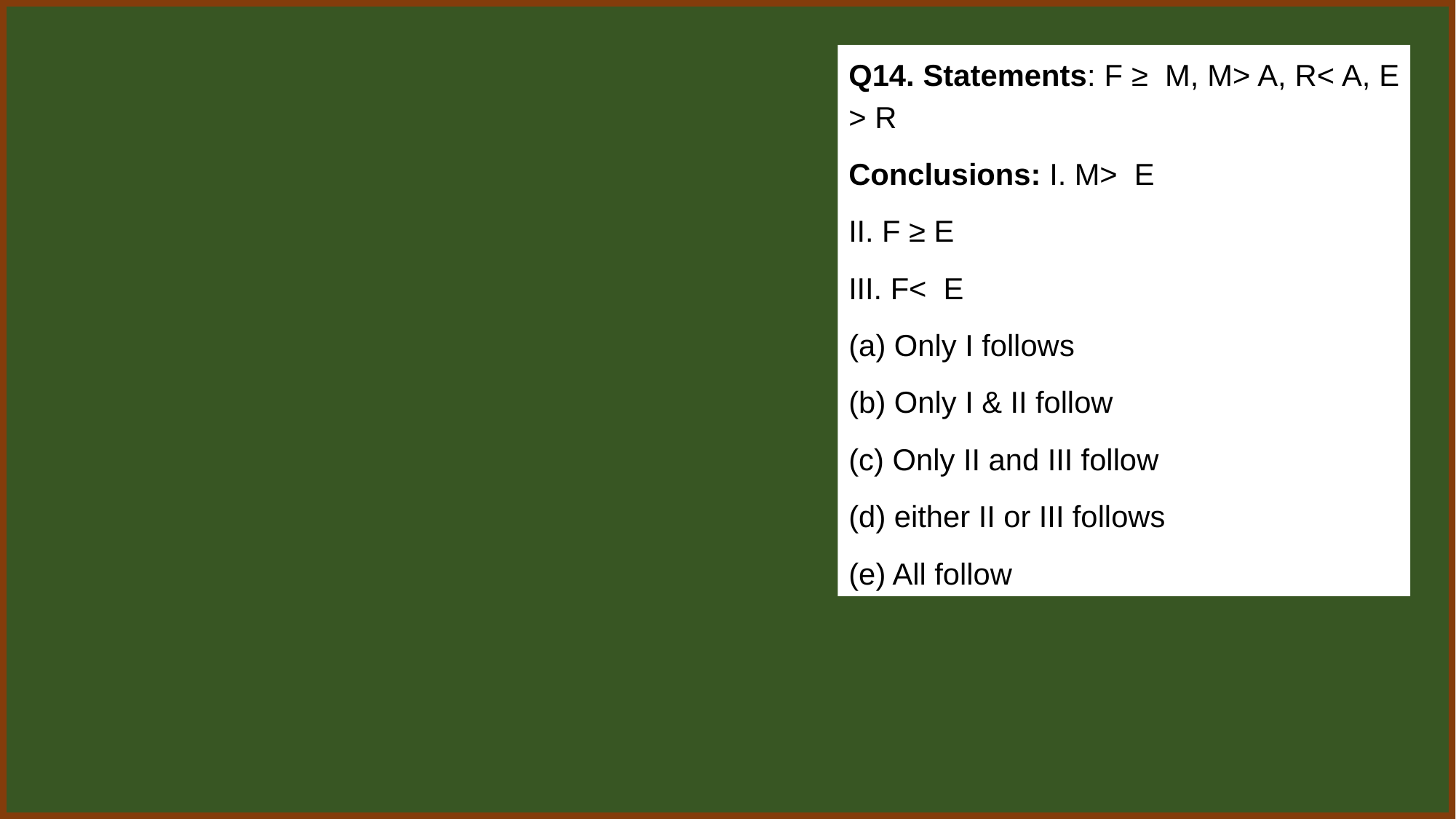

Q14. Statements: F ≥  M, M> A, R< A, E > R
Conclusions: I. M>  E
II. F ≥ E
III. F<  E
(a) Only I follows
(b) Only I & II follow
(c) Only II and III follow
(d) either II or III follows
(e) All follow